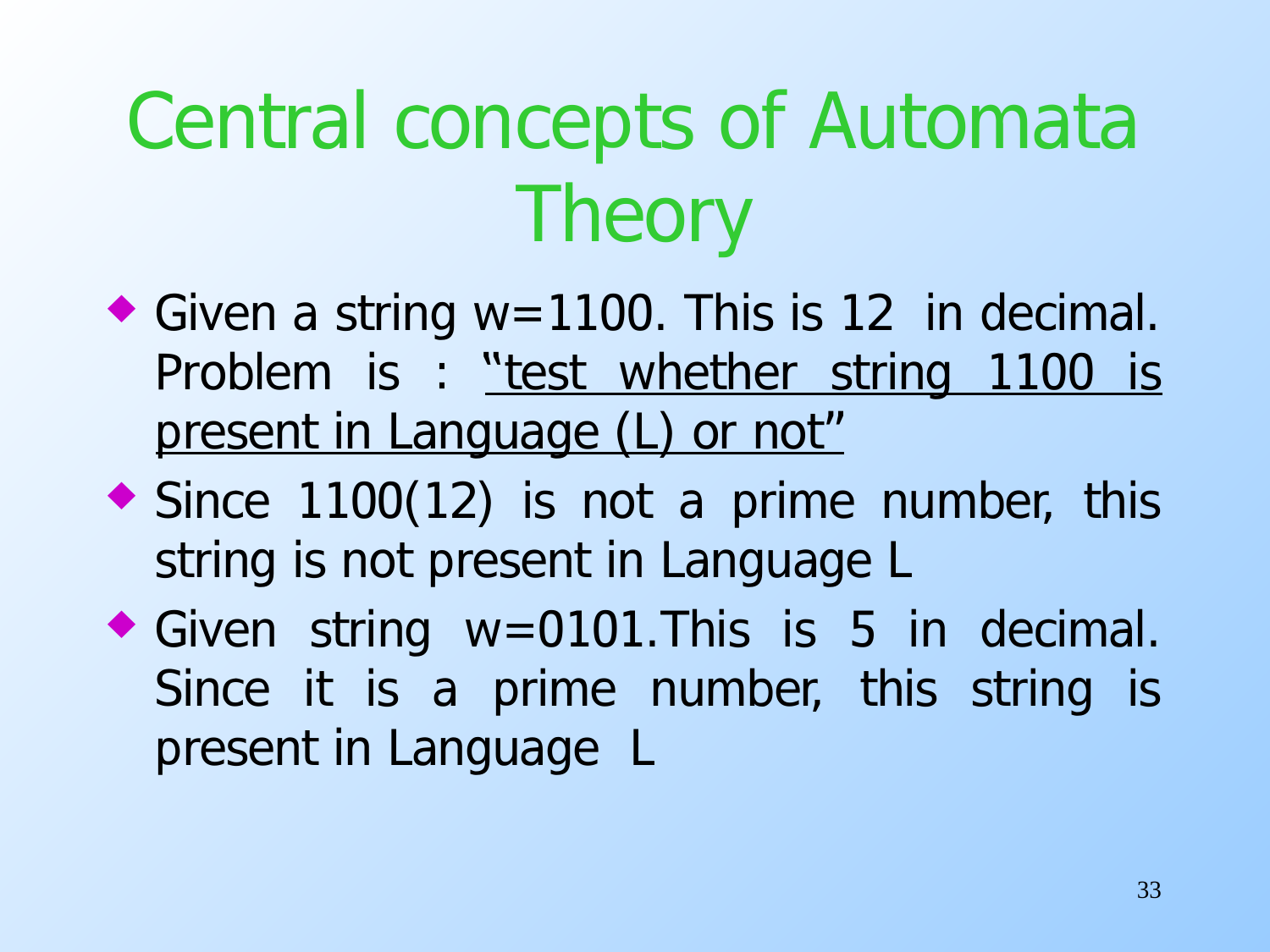

# Central concepts of Automata Theory
Given a string w=1100. This is 12  in decimal. Problem is : “test whether string 1100 is present in Language (L) or not”
Since 1100(12) is not a prime number, this string is not present in Language L
Given string w=0101.This is 5 in decimal. Since it is a prime number, this string is present in Language  L
33